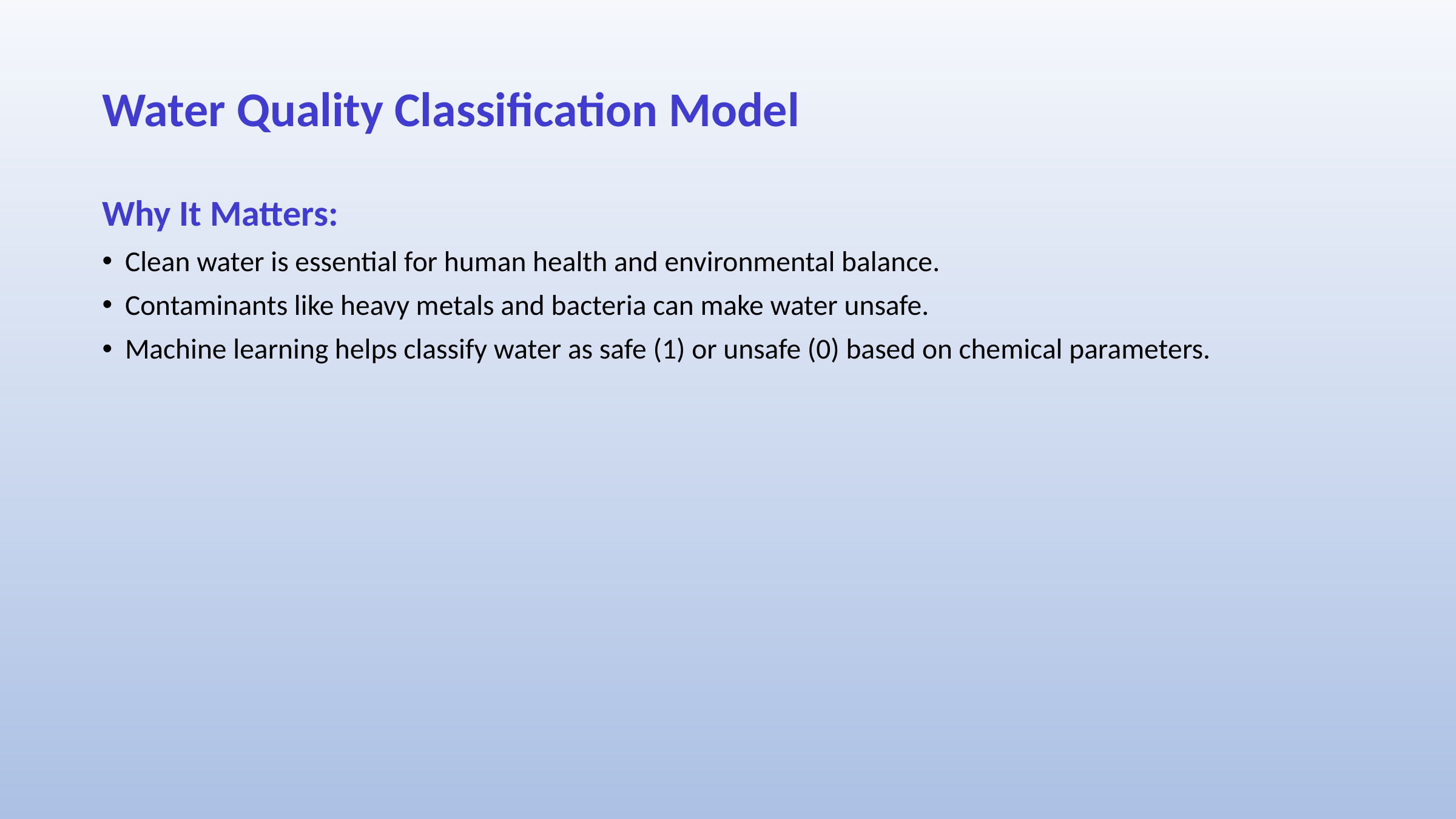

# Water Quality Classification Model
Why It Matters:
Clean water is essential for human health and environmental balance.
Contaminants like heavy metals and bacteria can make water unsafe.
Machine learning helps classify water as safe (1) or unsafe (0) based on chemical parameters.